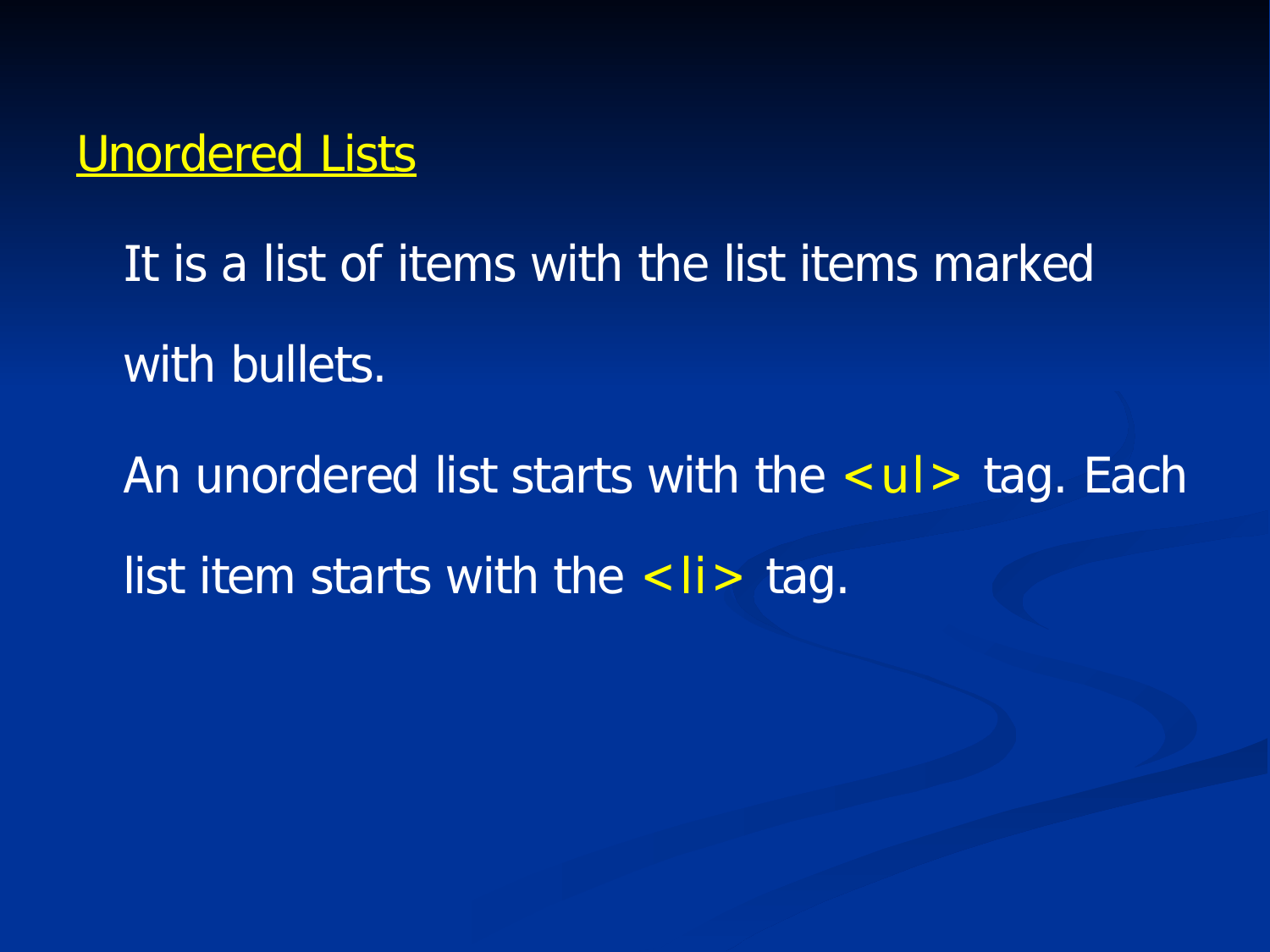

Unordered Lists
	It is a list of items with the list items marked with bullets.
	An unordered list starts with the <ul> tag. Each list item starts with the <li> tag.